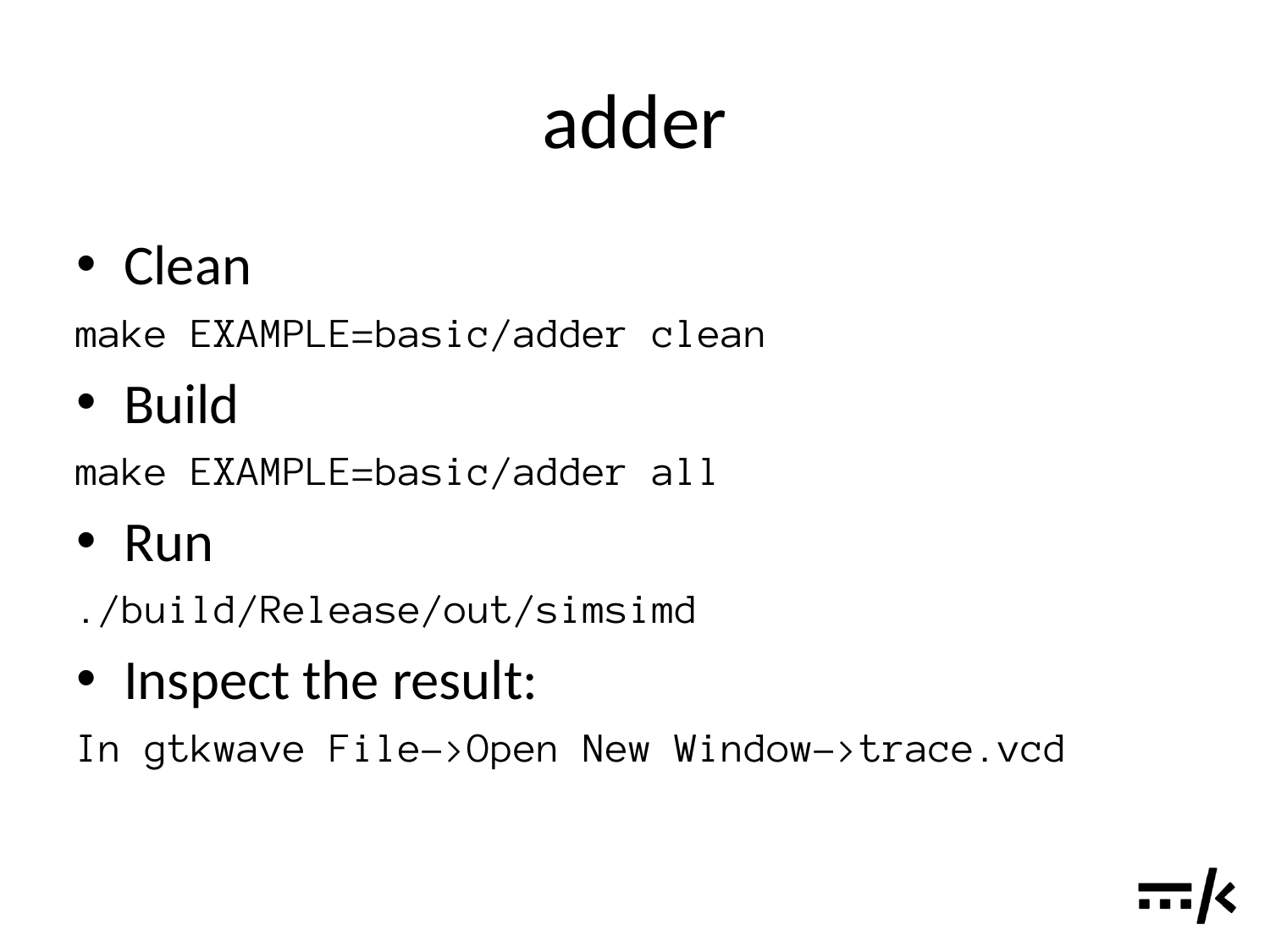

# adder
Clean
make EXAMPLE=basic/adder clean
Build
make EXAMPLE=basic/adder all
Run
./build/Release/out/simsimd
Inspect the result:
In gtkwave File->Open New Window->trace.vcd